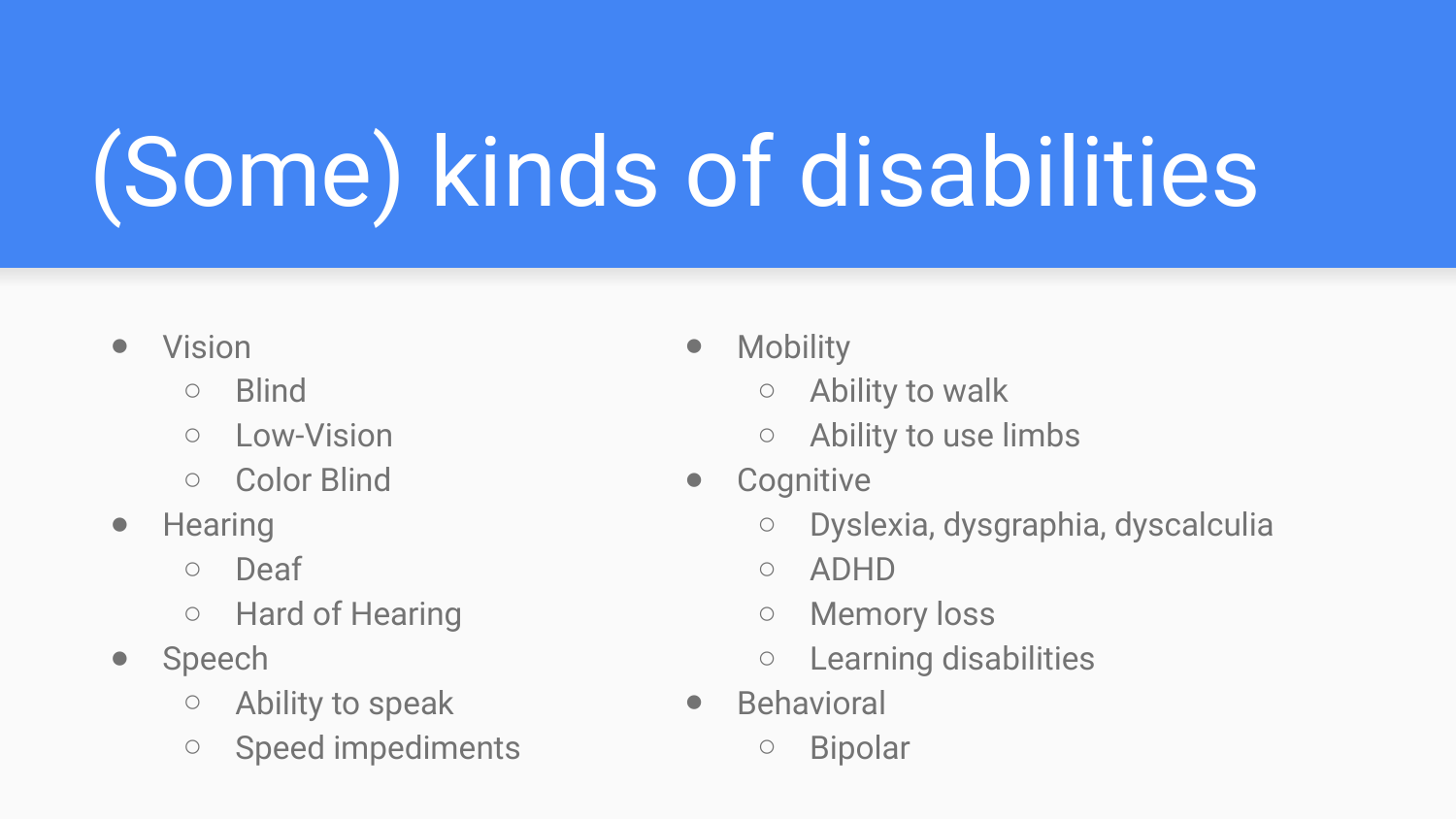

# (Some) kinds of disabilities
Vision
Blind
Low-Vision
Color Blind
Hearing
Deaf
Hard of Hearing
Speech
Ability to speak
Speed impediments
Mobility
Ability to walk
Ability to use limbs
Cognitive
Dyslexia, dysgraphia, dyscalculia
ADHD
Memory loss
Learning disabilities
Behavioral
Bipolar